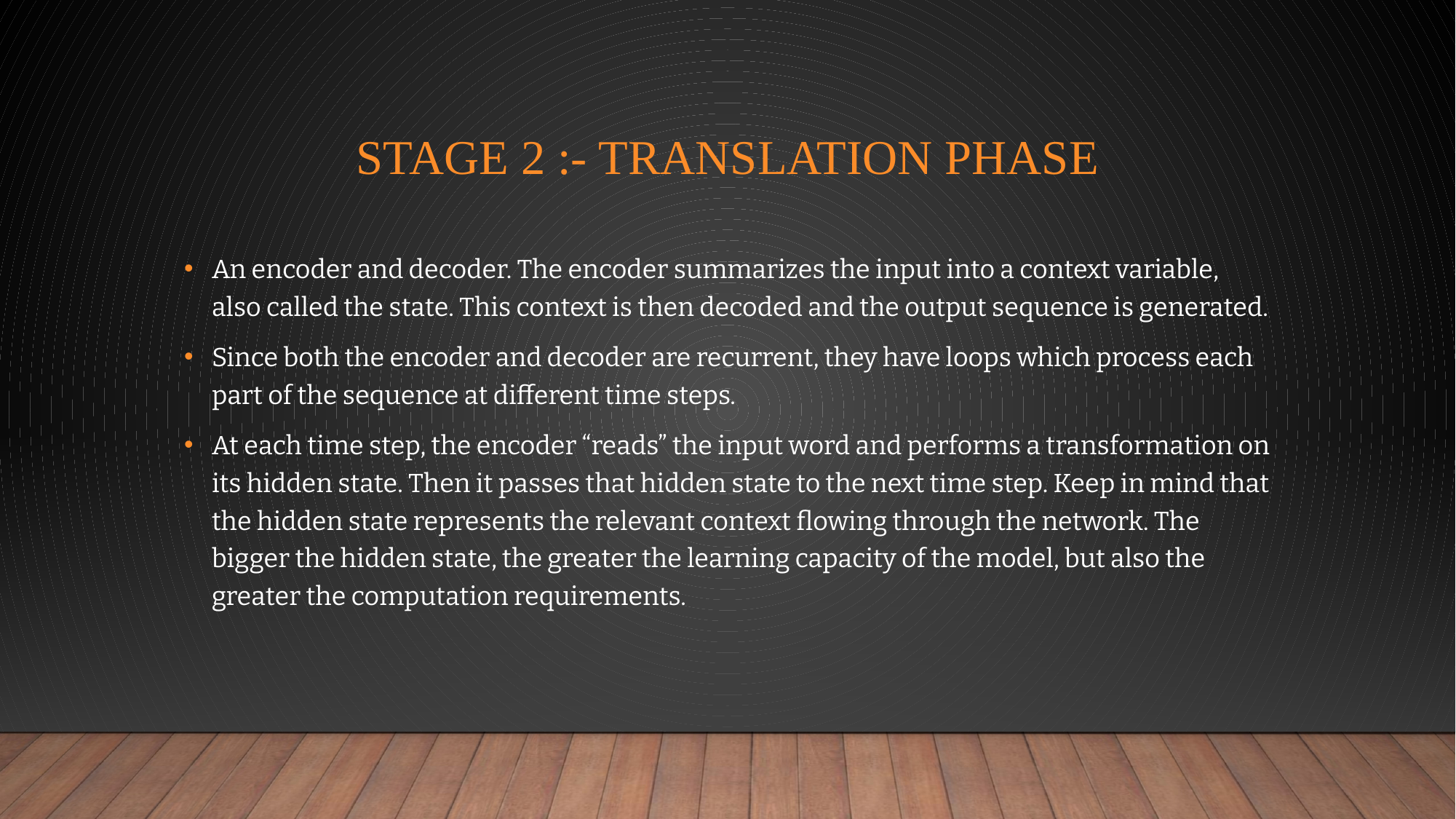

# Stage 2 :- Translation Phase
An encoder and decoder. The encoder summarizes the input into a context variable, also called the state. This context is then decoded and the output sequence is generated.
Since both the encoder and decoder are recurrent, they have loops which process each part of the sequence at different time steps.
At each time step, the encoder “reads” the input word and performs a transformation on its hidden state. Then it passes that hidden state to the next time step. Keep in mind that the hidden state represents the relevant context flowing through the network. The bigger the hidden state, the greater the learning capacity of the model, but also the greater the computation requirements.